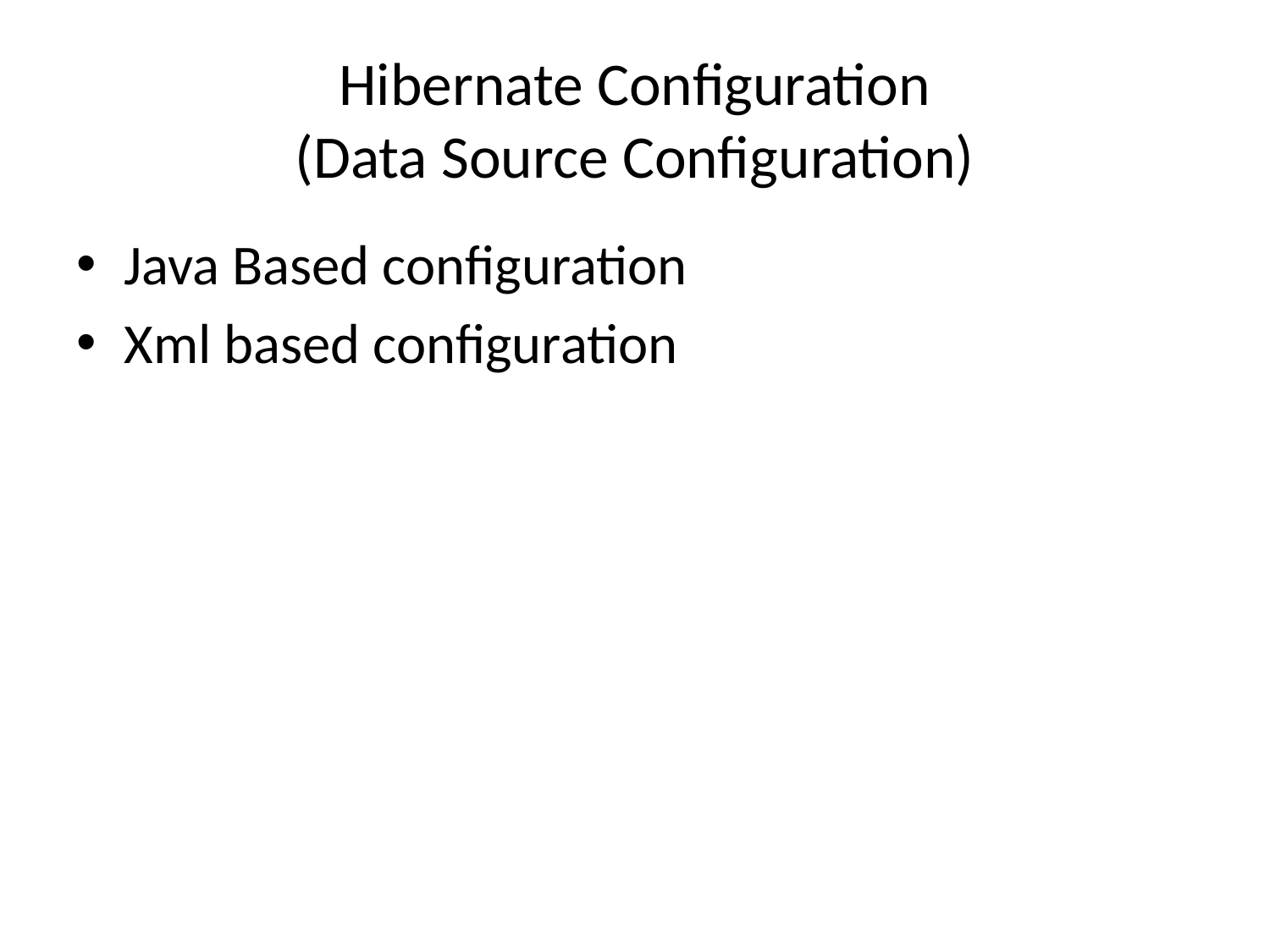

# Hibernate Configuration (Data Source Configuration)
Java Based configuration
Xml based configuration